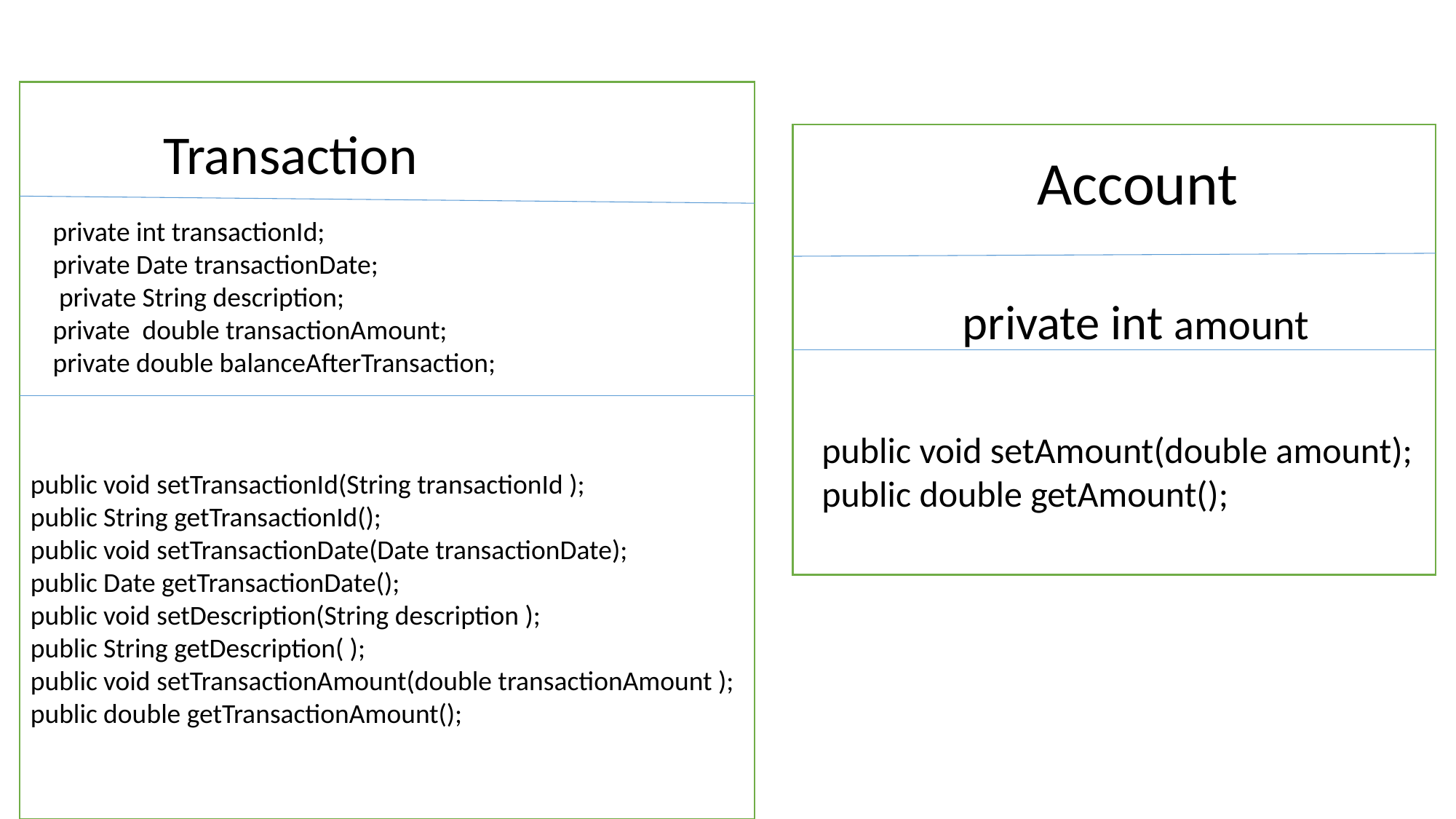

public void setTransactionId(String transactionId );
public String getTransactionId();
public void setTransactionDate(Date transactionDate);
public Date getTransactionDate();
public void setDescription(String description );
public String getDescription( );
public void setTransactionAmount(double transactionAmount );
public double getTransactionAmount();

Transaction

Account

private int transactionId;
private Date transactionDate;
 private String description;
private  double transactionAmount;
private double balanceAfterTransaction;

private int amount
public void setAmount(double amount);
public double getAmount();